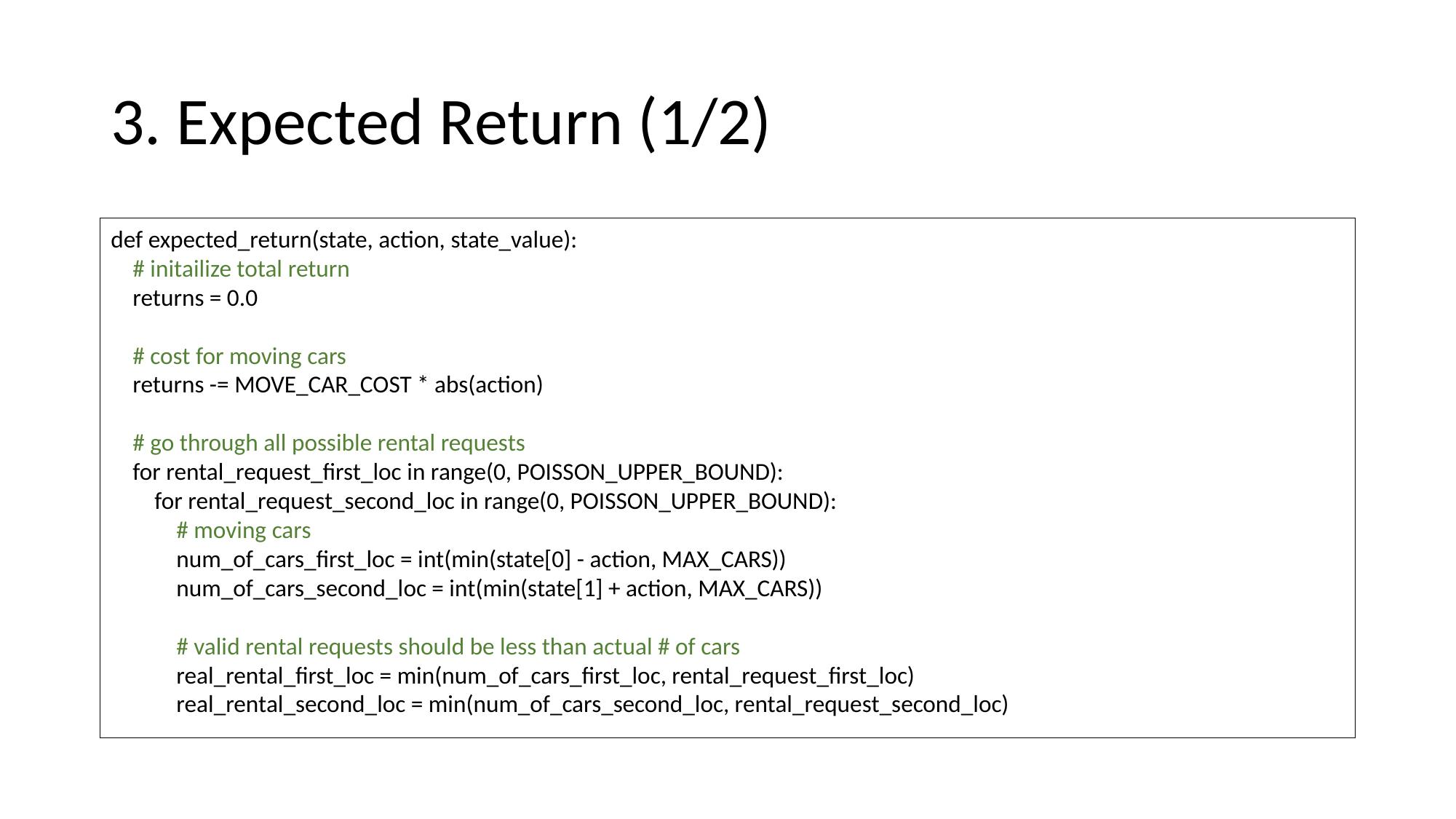

# 3. Expected Return (1/2)
def expected_return(state, action, state_value):
    # initailize total return
    returns = 0.0

    # cost for moving cars
    returns -= MOVE_CAR_COST * abs(action)

    # go through all possible rental requests
    for rental_request_first_loc in range(0, POISSON_UPPER_BOUND):
        for rental_request_second_loc in range(0, POISSON_UPPER_BOUND):
            # moving cars
            num_of_cars_first_loc = int(min(state[0] - action, MAX_CARS))
            num_of_cars_second_loc = int(min(state[1] + action, MAX_CARS))

            # valid rental requests should be less than actual # of cars
            real_rental_first_loc = min(num_of_cars_first_loc, rental_request_first_loc)
            real_rental_second_loc = min(num_of_cars_second_loc, rental_request_second_loc)